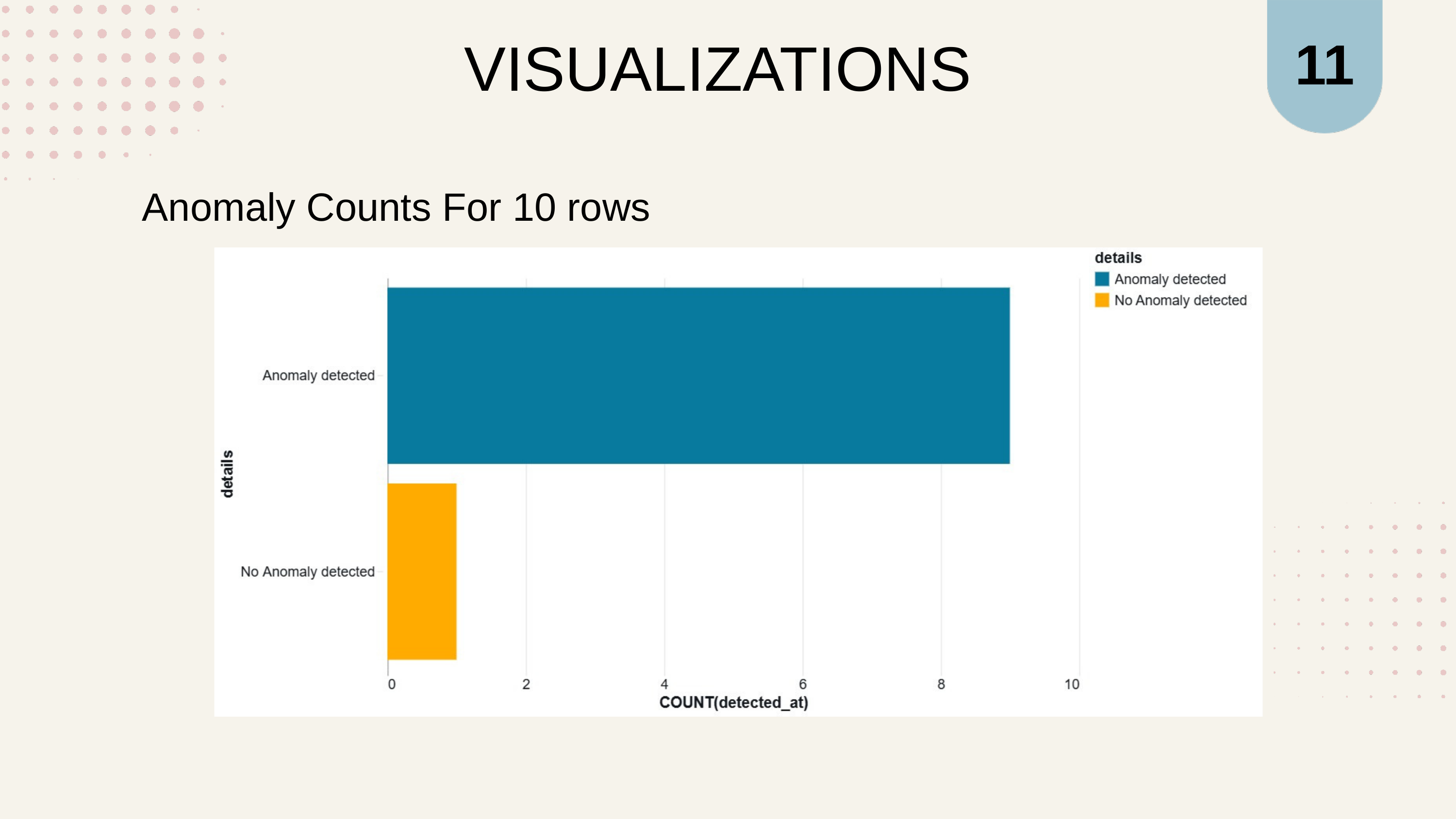

11
VISUALIZATIONS
Anomaly Counts For 10 rows